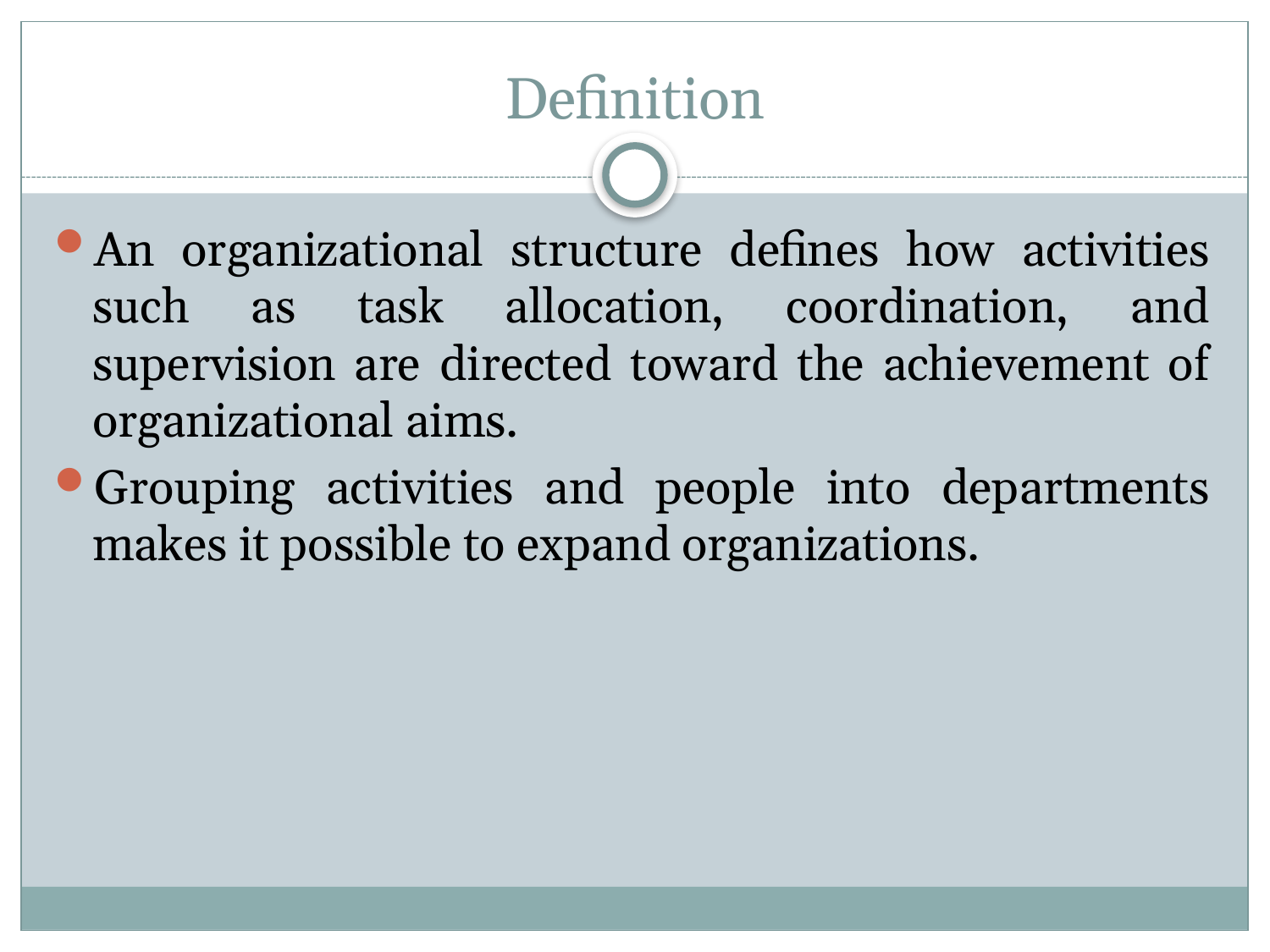

# Definition
An organizational structure defines how activities such as task allocation, coordination, and supervision are directed toward the achievement of organizational aims.
Grouping activities and people into departments makes it possible to expand organizations.